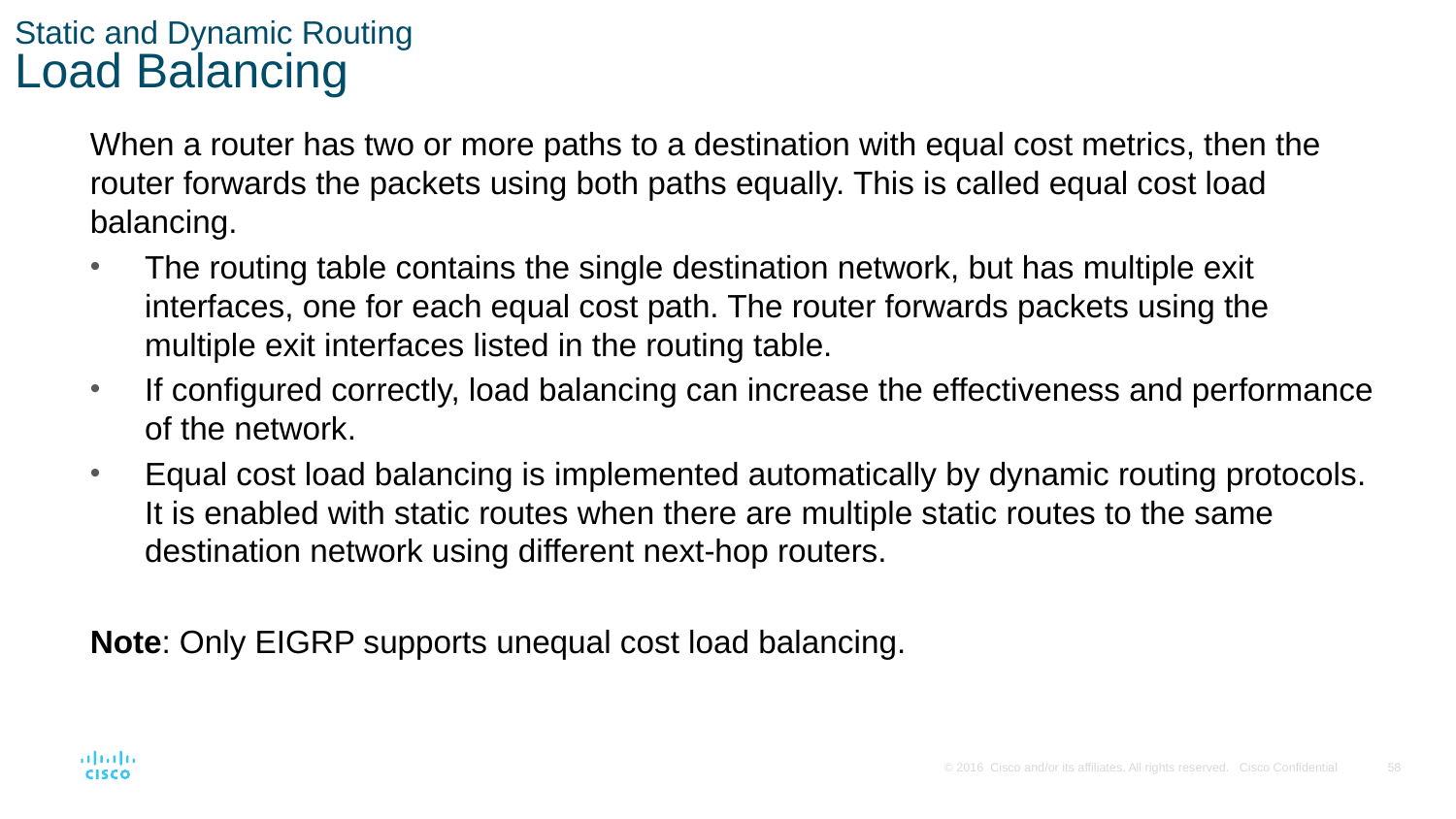

# Static and Dynamic Routing Load Balancing
When a router has two or more paths to a destination with equal cost metrics, then the router forwards the packets using both paths equally. This is called equal cost load balancing.
The routing table contains the single destination network, but has multiple exit interfaces, one for each equal cost path. The router forwards packets using the multiple exit interfaces listed in the routing table.
If configured correctly, load balancing can increase the effectiveness and performance of the network.
Equal cost load balancing is implemented automatically by dynamic routing protocols. It is enabled with static routes when there are multiple static routes to the same destination network using different next-hop routers.

Note: Only EIGRP supports unequal cost load balancing.